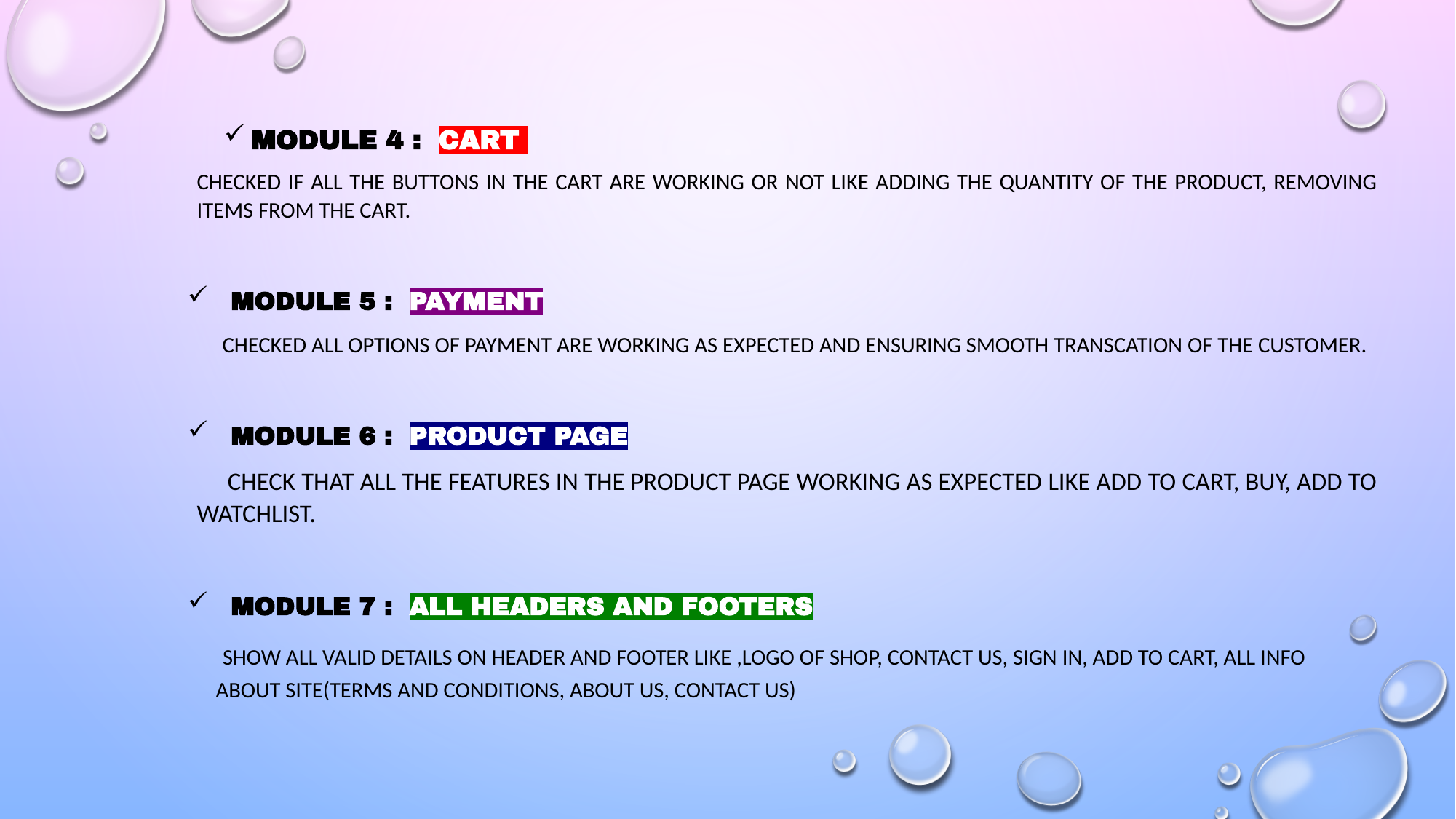

Module 4 :  cart
checked if all the buttons in the cart are working or not like adding the quantity of the product, removing items from the cart.

Module 5 :  payment
     Checked all options of payment are working as expected and ensuring smooth transcation of the customer.

Module 6 :  product page
     Check that all the features in the product page working as expected like add to cart, buy, add to watchlist.

Module 7 :  all headers And footers
                   Show all valid details on header and footer like ,logo of shop, contact us, sign in, add to cart, all info     	about site(terms and conditions, about us, contact us)